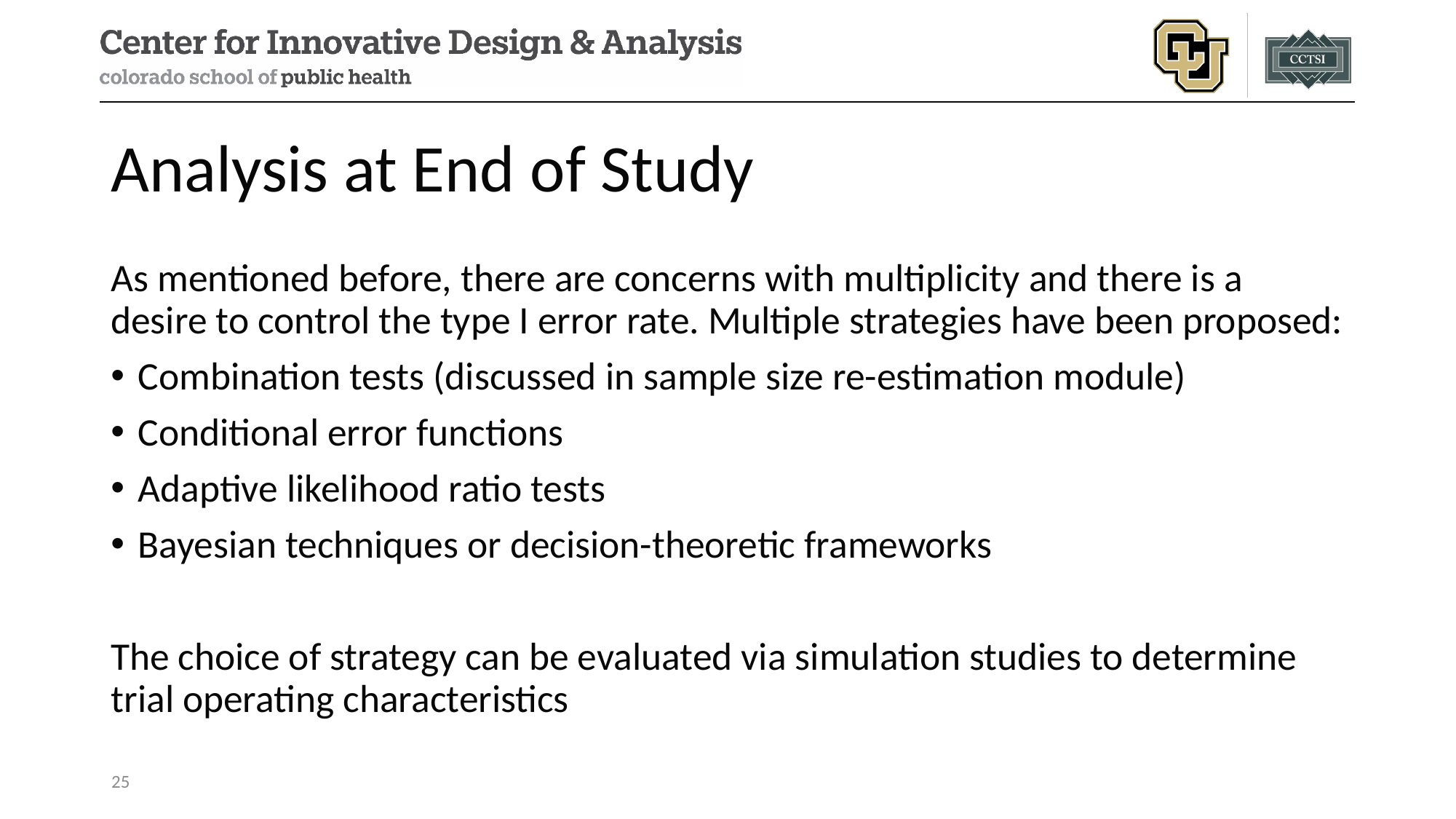

# Analysis at End of Study
As mentioned before, there are concerns with multiplicity and there is a desire to control the type I error rate. Multiple strategies have been proposed:
Combination tests (discussed in sample size re-estimation module)
Conditional error functions
Adaptive likelihood ratio tests
Bayesian techniques or decision-theoretic frameworks

The choice of strategy can be evaluated via simulation studies to determine trial operating characteristics
25